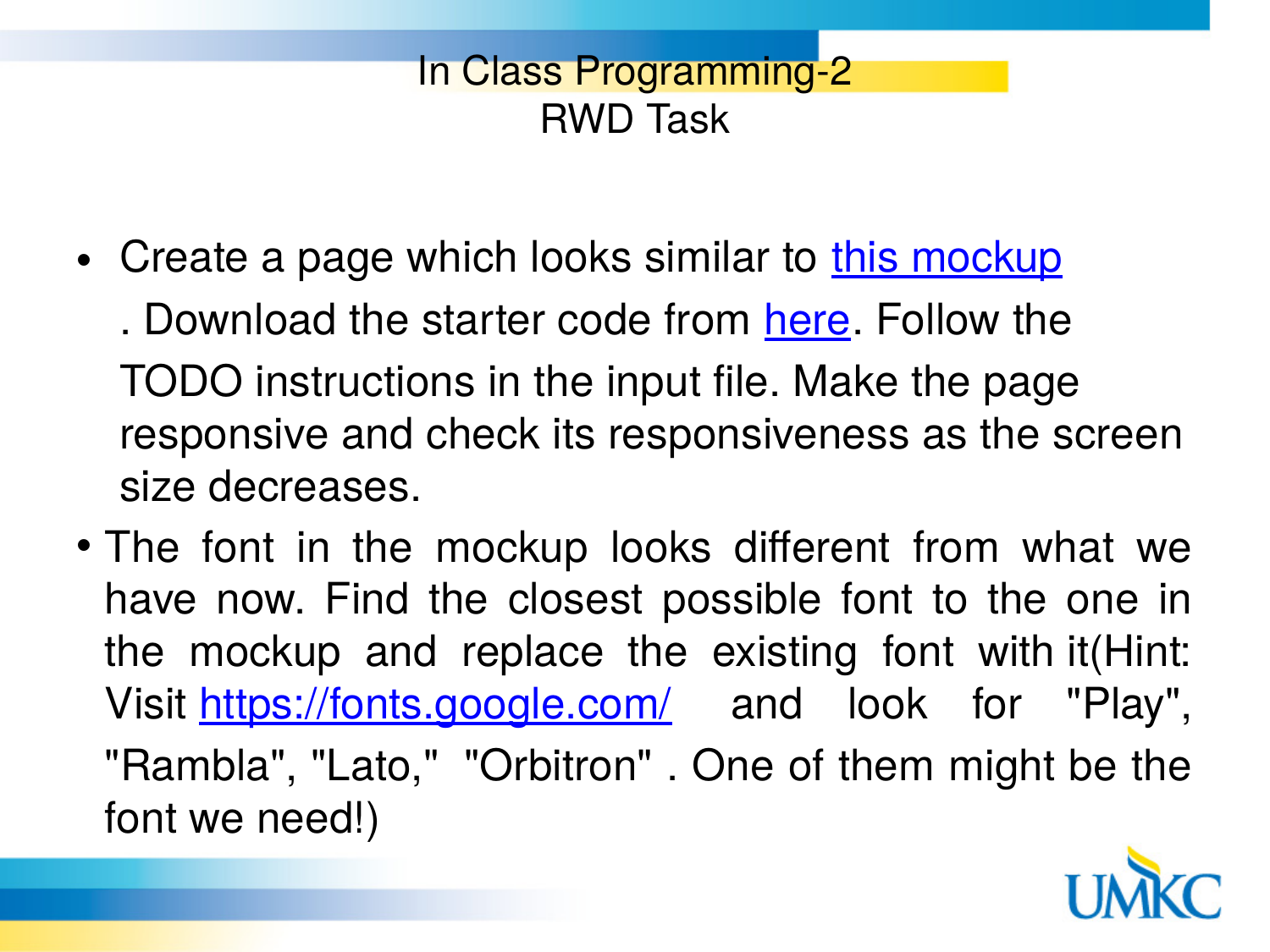

# In Class Programming-2 RWD Task
Create a page which looks similar to this mockup. Download the starter code from here. Follow the TODO instructions in the input file. Make the page responsive and check its responsiveness as the screen size decreases.
The font in the mockup looks different from what we have now. Find the closest possible font to the one in the mockup and replace the existing font with it(Hint: Visit https://fonts.google.com/  and look for "Play", "Rambla", "Lato,"  "Orbitron" . One of them might be the font we need!)